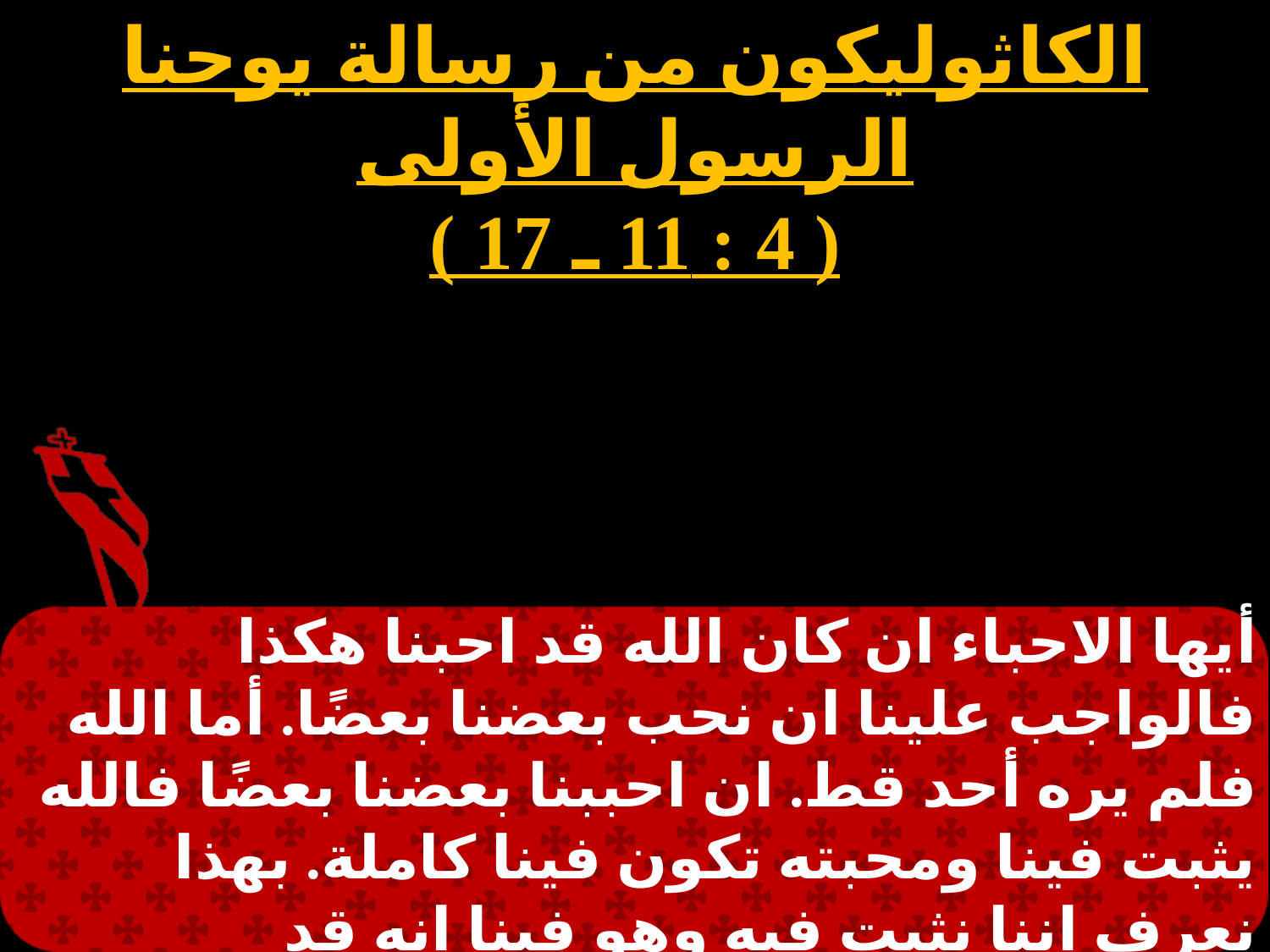

الكاثوليكون من رسالة يوحنا الرسول الأولى
( 4 : 11 ـ 17 )
أيها الاحباء ان كان الله قد احبنا هكذا فالواجب علينا ان نحب بعضنا بعضًا. أما الله فلم يره أحد قط. ان احببنا بعضنا بعضًا فالله يثبت فينا ومحبته تكون فينا كاملة. بهذا نعرف اننا نثبت فيه وهو فينا انه قد